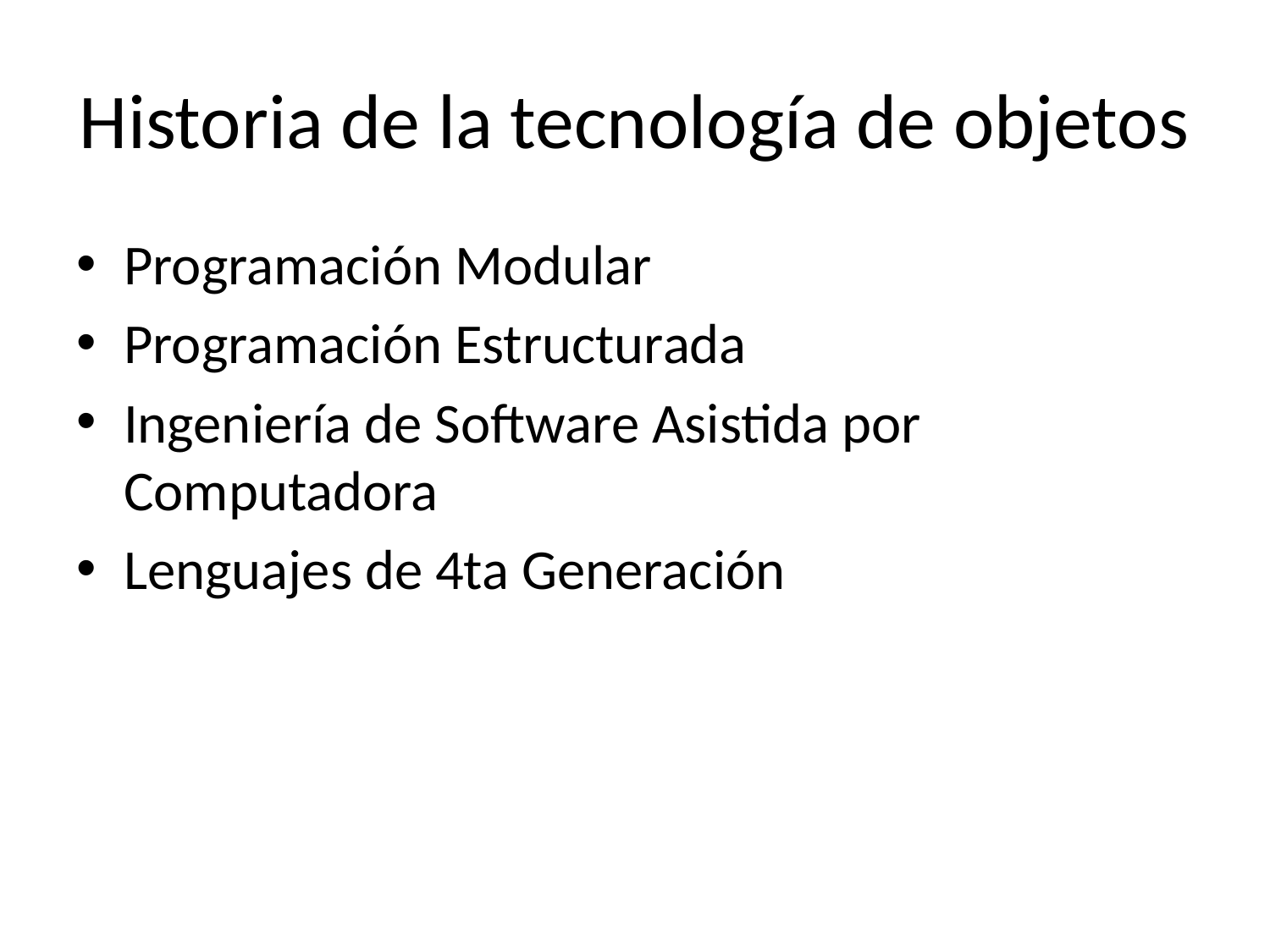

# Historia de la tecnología de objetos
Programación Modular
Programación Estructurada
Ingeniería de Software Asistida por Computadora
Lenguajes de 4ta Generación